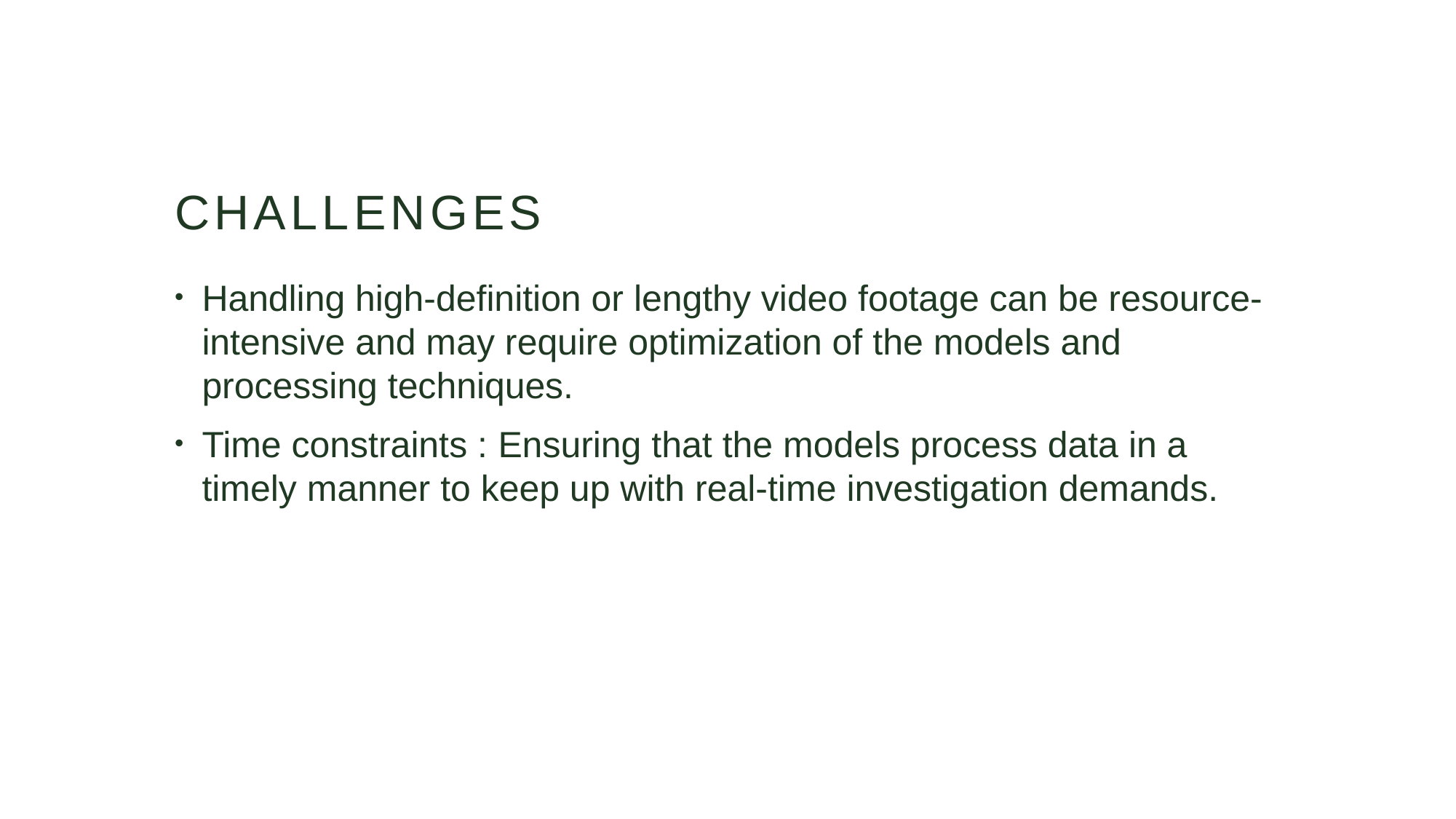

# CHALLENGES
Handling high-definition or lengthy video footage can be resource-intensive and may require optimization of the models and processing techniques.
Time constraints : Ensuring that the models process data in a timely manner to keep up with real-time investigation demands.